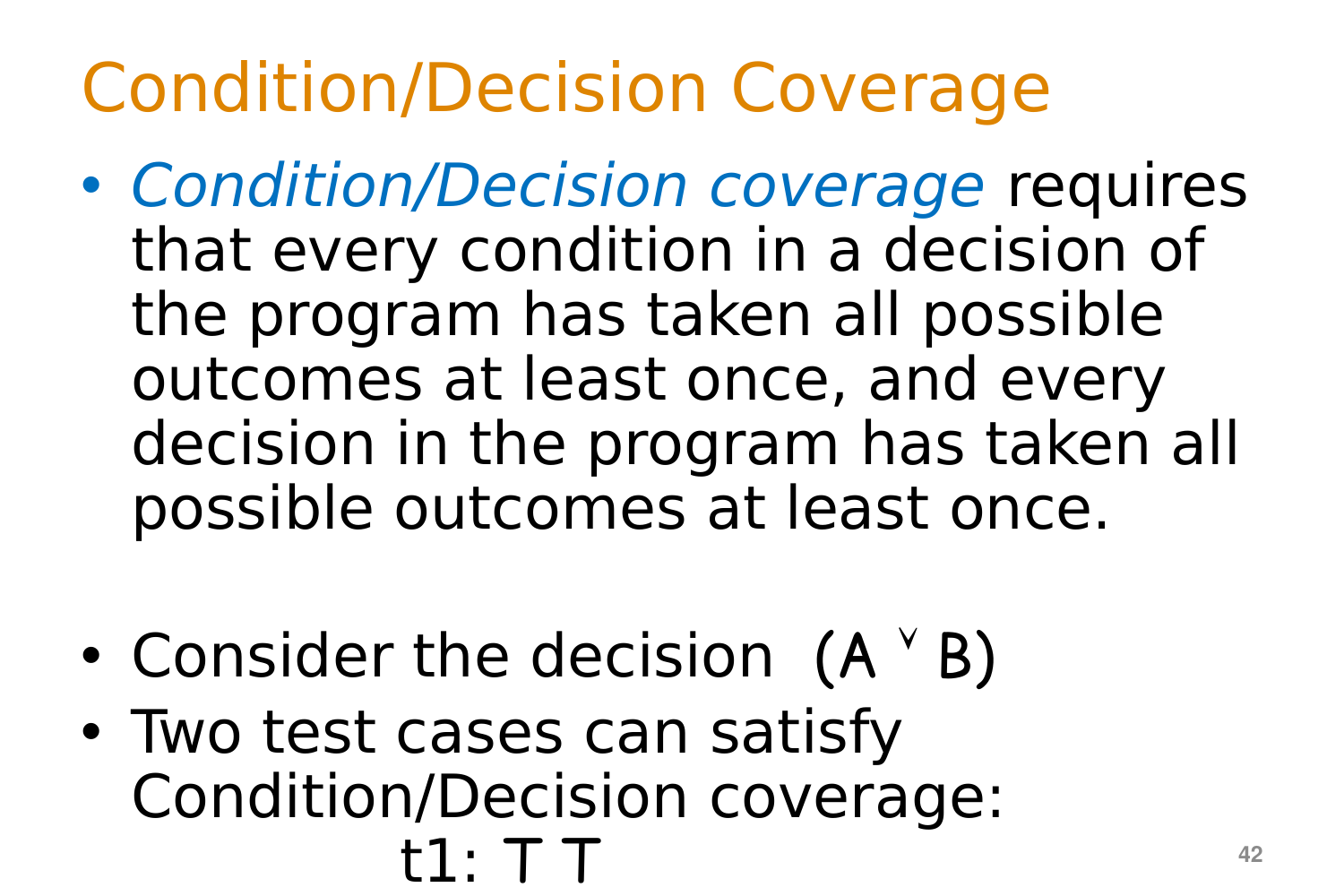

# Condition/Decision Coverage
Condition/Decision coverage requires that every condition in a decision of the program has taken all possible outcomes at least once, and every decision in the program has taken all possible outcomes at least once.
Consider the decision  (A ∨ B)
Two test cases can satisfy Condition/Decision coverage:
		t1: T T
		t2: F F
What is the problem with Condition/Decision?
42